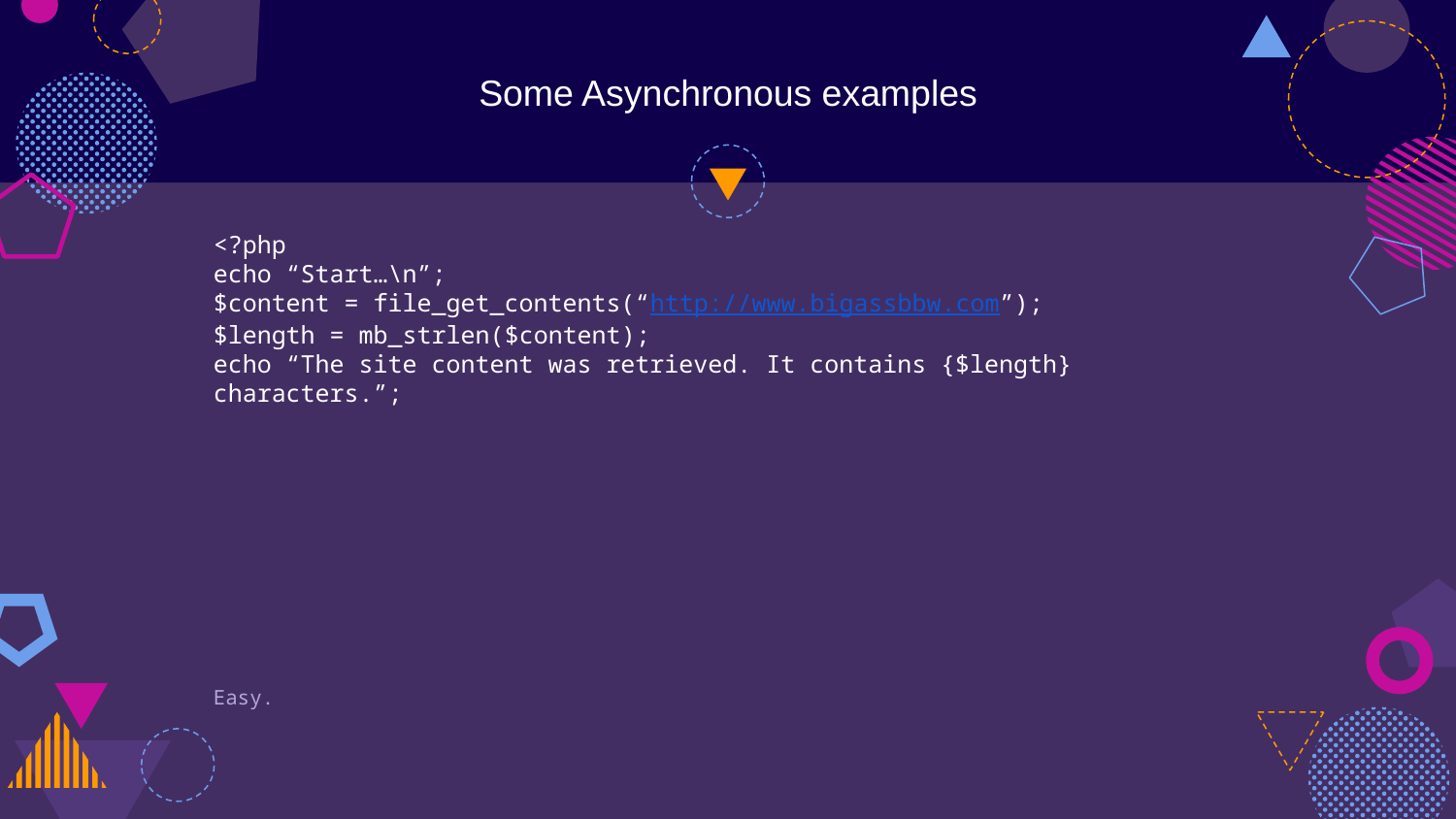

# Some Asynchronous examples
<?php
echo “Start…\n”;
$content = file_get_contents(“http://www.bigassbbw.com”);
$length = mb_strlen($content);
echo “The site content was retrieved. It contains {$length} characters.”;

Easy.